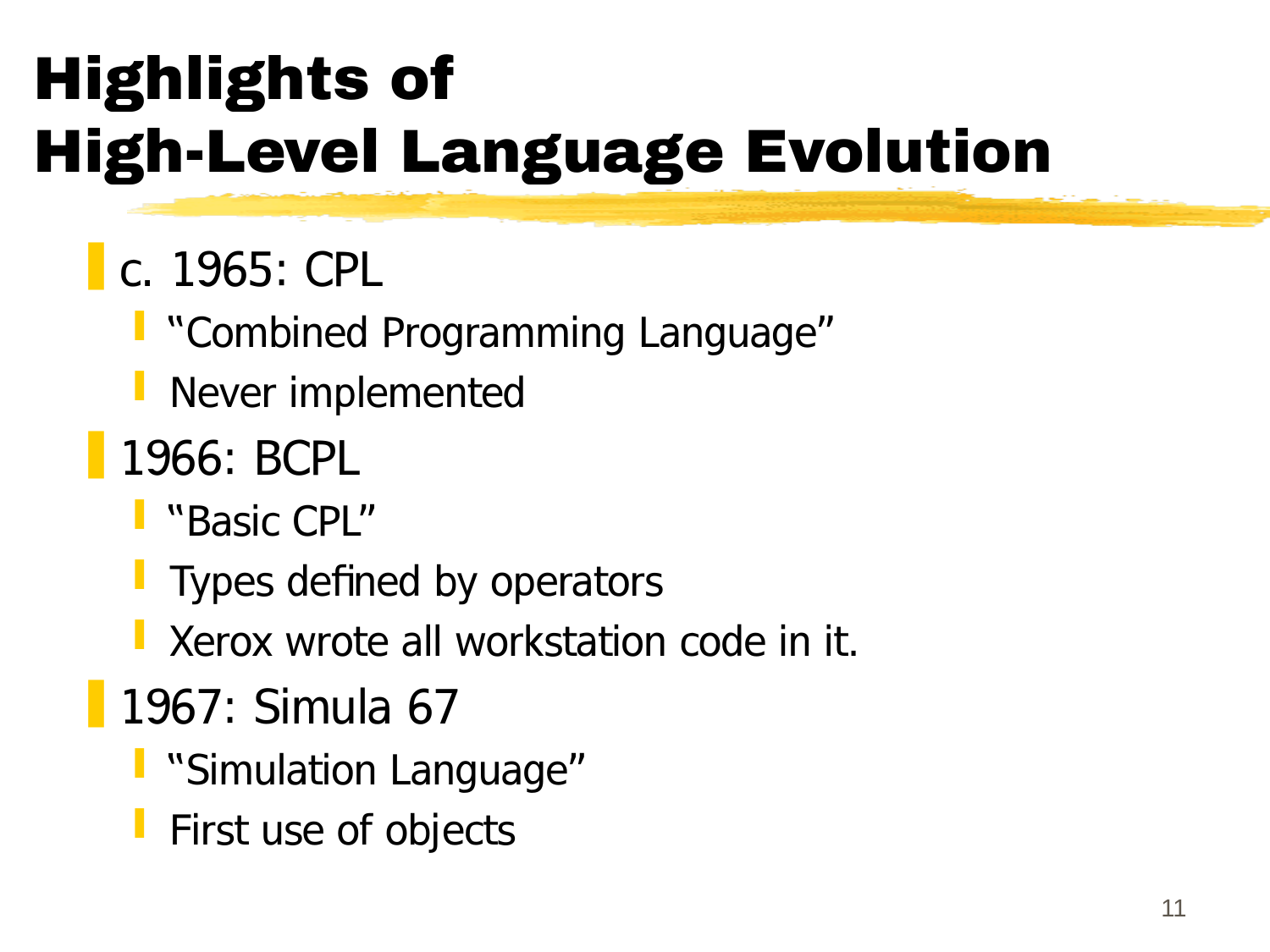

# Highlights of High-Level Language Evolution
c. 1965: CPL
“Combined Programming Language”
Never implemented
1966: BCPL
“Basic CPL”
Types defined by operators
Xerox wrote all workstation code in it.
1967: Simula 67
“Simulation Language”
First use of objects

11